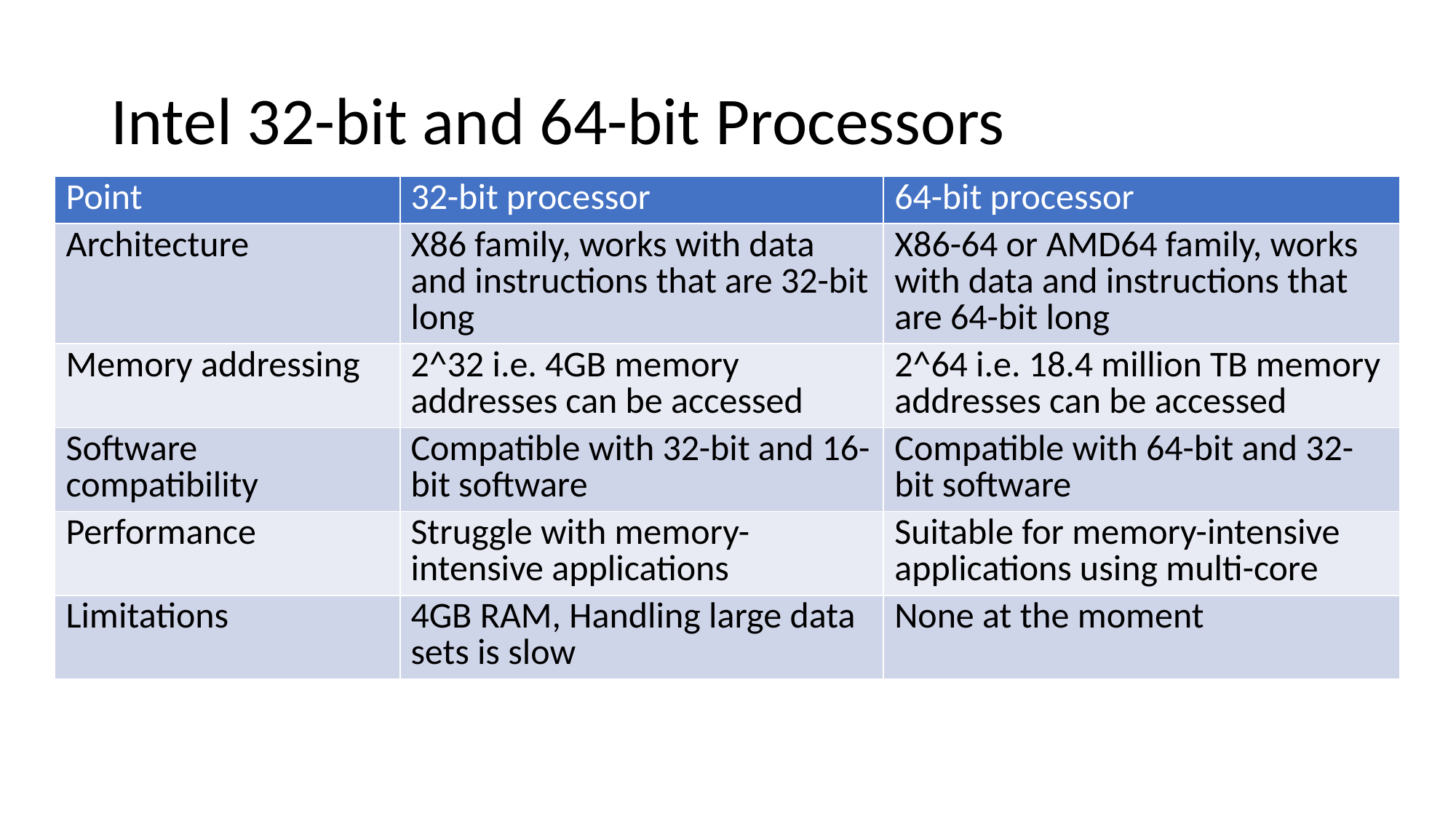

# Intel 32-bit and 64-bit Processors
| Point | 32-bit processor | 64-bit processor |
| --- | --- | --- |
| Architecture | X86 family, works with data and instructions that are 32-bit long | X86-64 or AMD64 family, works with data and instructions that are 64-bit long |
| Memory addressing | 2^32 i.e. 4GB memory addresses can be accessed | 2^64 i.e. 18.4 million TB memory addresses can be accessed |
| Software compatibility | Compatible with 32-bit and 16-bit software | Compatible with 64-bit and 32-bit software |
| Performance | Struggle with memory-intensive applications | Suitable for memory-intensive applications using multi-core |
| Limitations | 4GB RAM, Handling large data sets is slow | None at the moment |